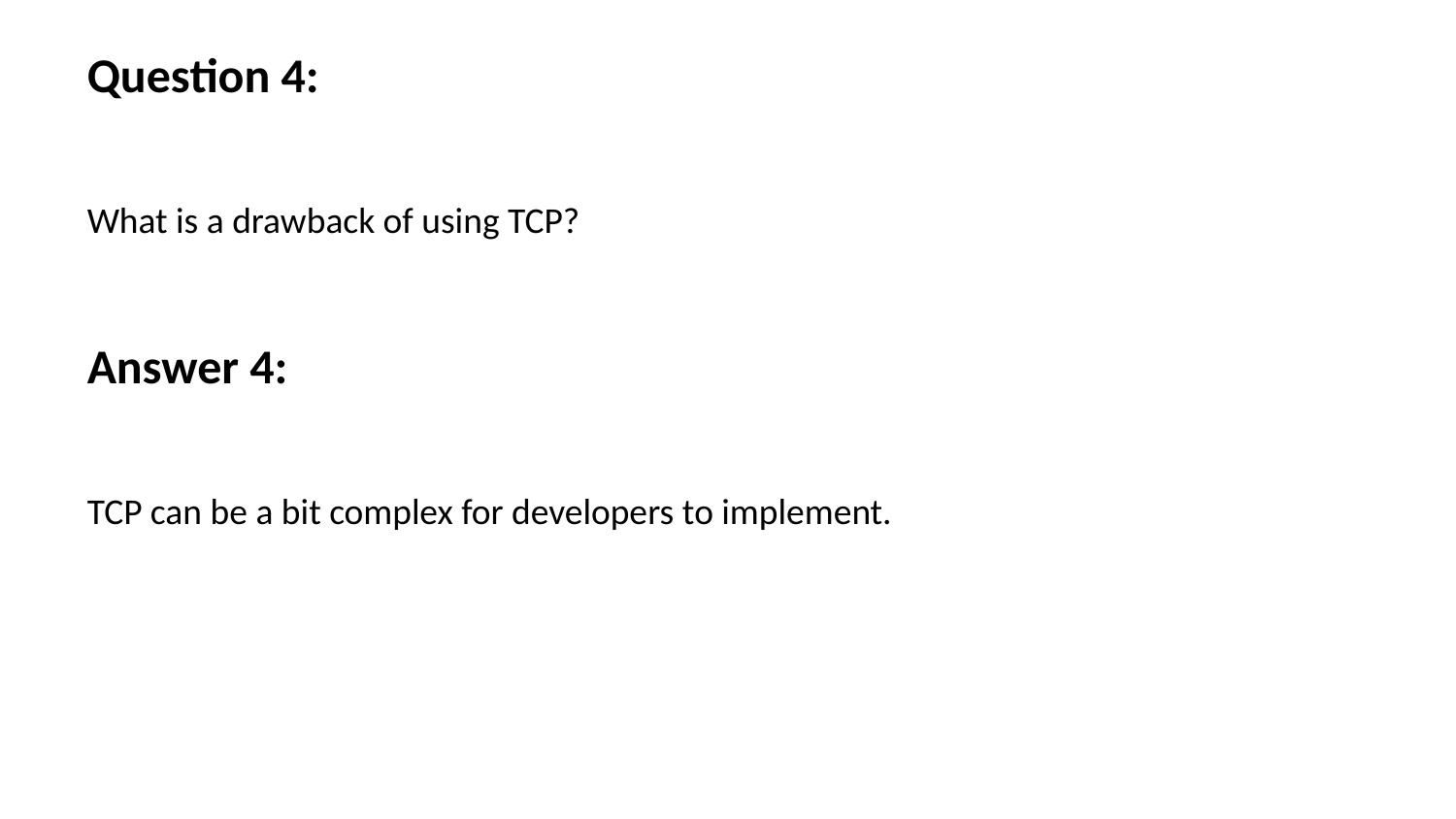

Question 4:
What is a drawback of using TCP?
Answer 4:
TCP can be a bit complex for developers to implement.